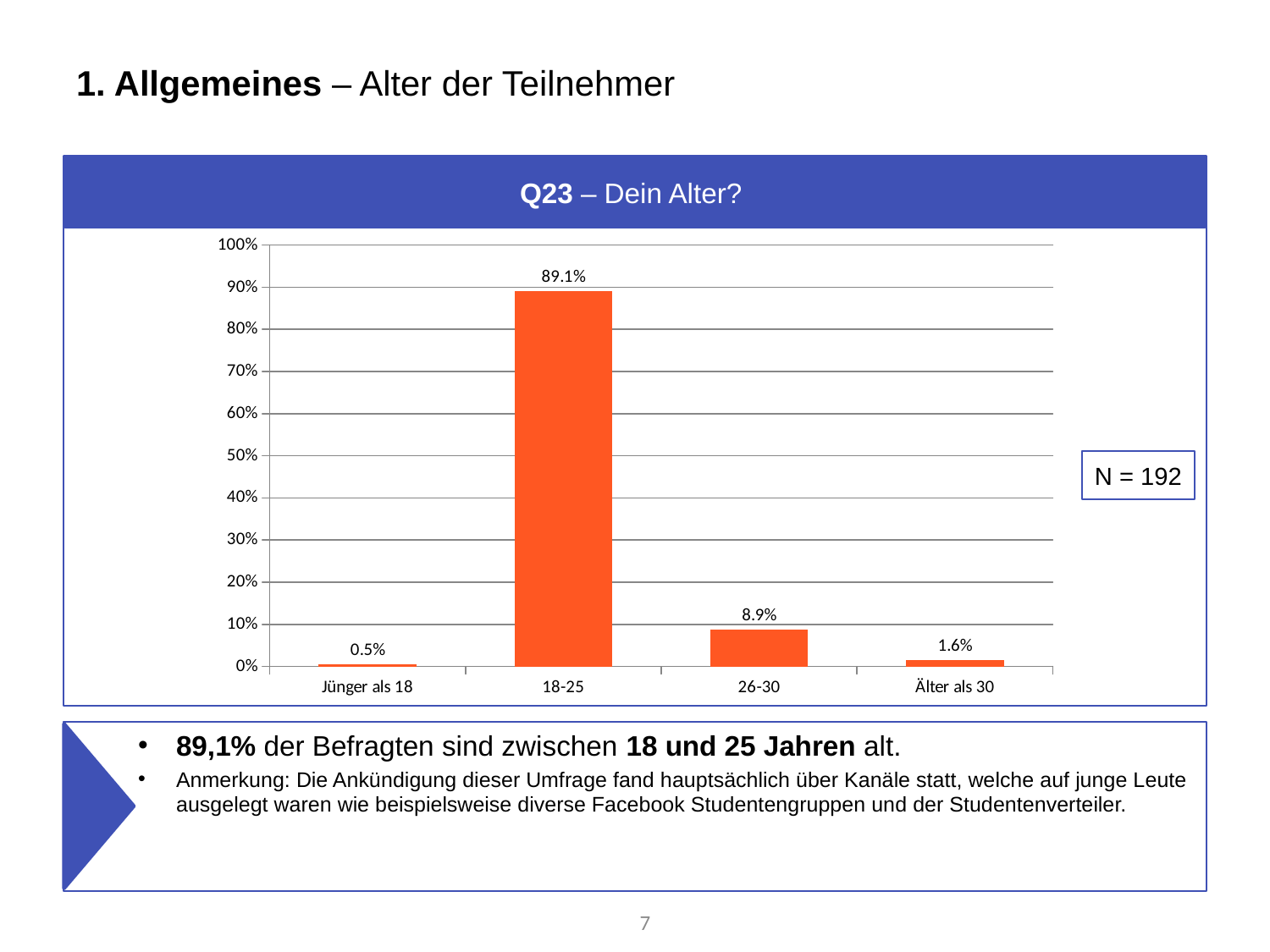

# 1. Allgemeines – Alter der Teilnehmer

Q23 – Dein Alter?

### Chart

| Category | % |
|---|---|
| Jünger als 18 | 0.005208333333333333 |
| 18-25 | 0.890625 |
| 26-30 | 0.08854166666666667 |
| Älter als 30 | 0.015625 |
N = 192
89,1% der Befragten sind zwischen 18 und 25 Jahren alt.
Anmerkung: Die Ankündigung dieser Umfrage fand hauptsächlich über Kanäle statt, welche auf junge Leute ausgelegt waren wie beispielsweise diverse Facebook Studentengruppen und der Studentenverteiler.

7